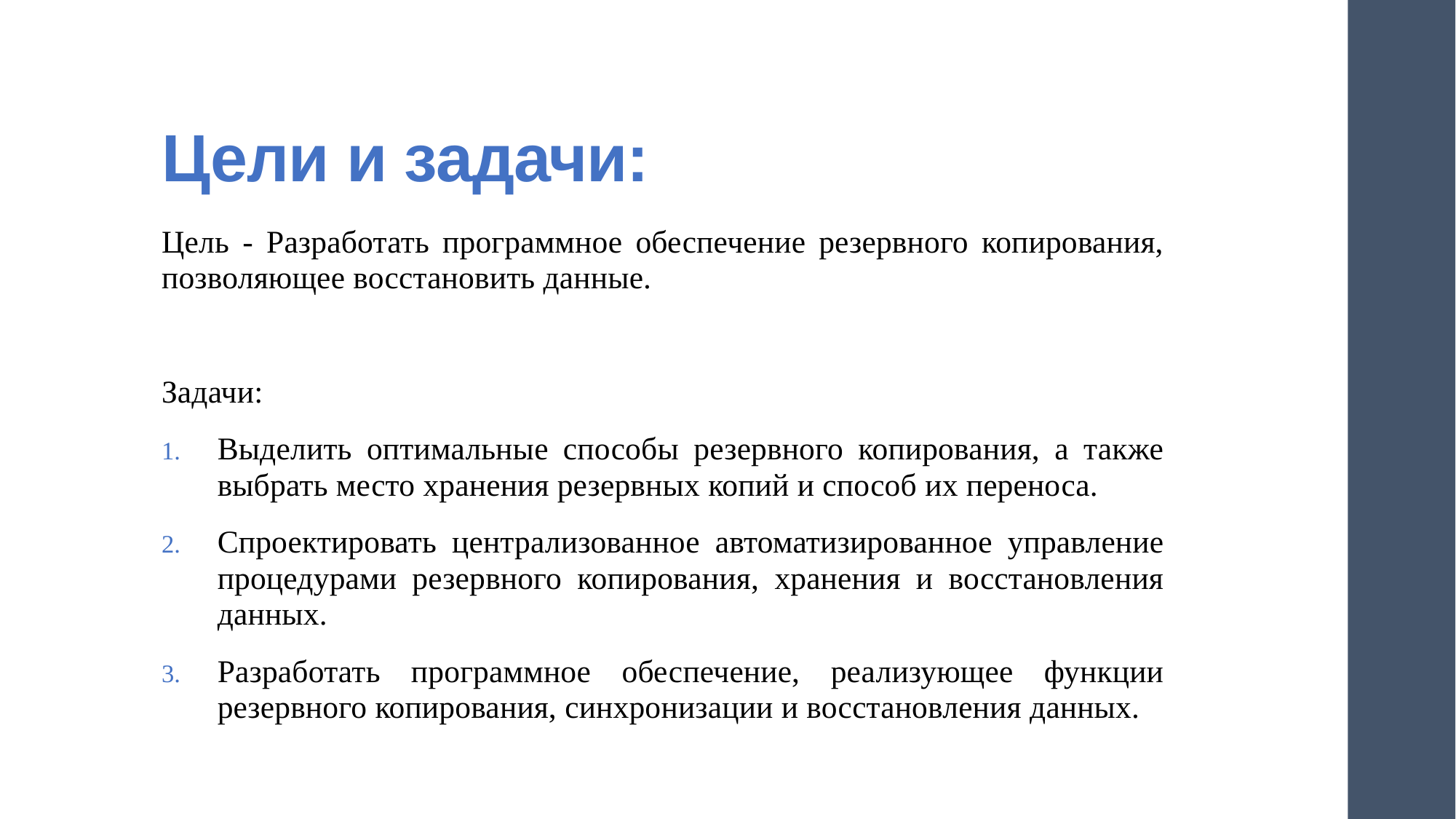

# Цели и задачи:
Цель - Разработать программное обеспечение резервного копирования, позволяющее восстановить данные.

Задачи:
Выделить оптимальные способы резервного копирования, а также выбрать место хранения резервных копий и способ их переноса.
Спроектировать централизованное автоматизированное управление процедурами резервного копирования, хранения и восстановления данных.
Разработать программное обеспечение, реализующее функции резервного копирования, синхронизации и восстановления данных.